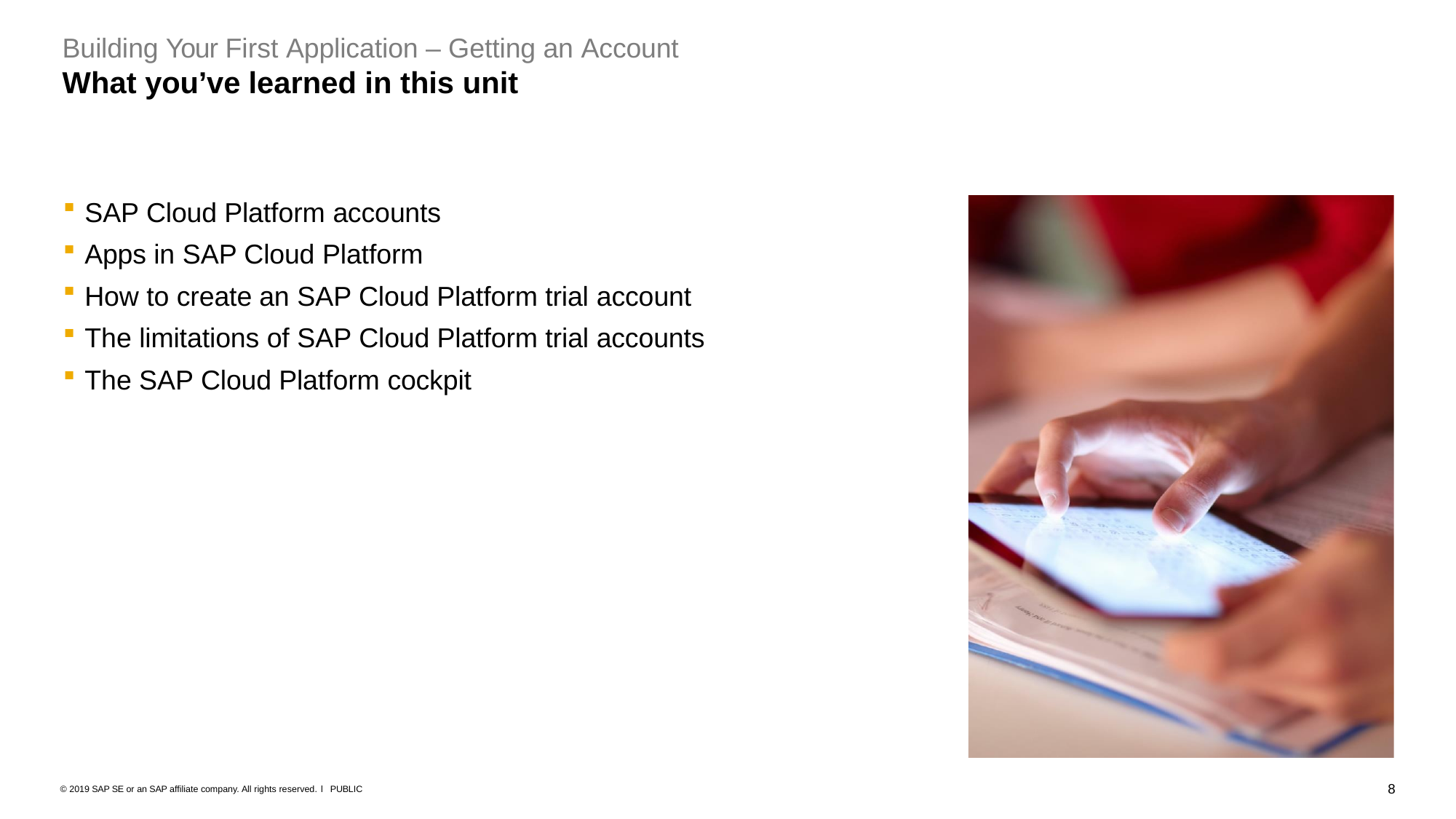

# Building Your First Application – Getting an Account
What you’ve learned in this unit
SAP Cloud Platform accounts
Apps in SAP Cloud Platform
How to create an SAP Cloud Platform trial account
The limitations of SAP Cloud Platform trial accounts
The SAP Cloud Platform cockpit

8
© 2019 SAP SE or an SAP affiliate company. All rights reserved. ǀ PUBLIC